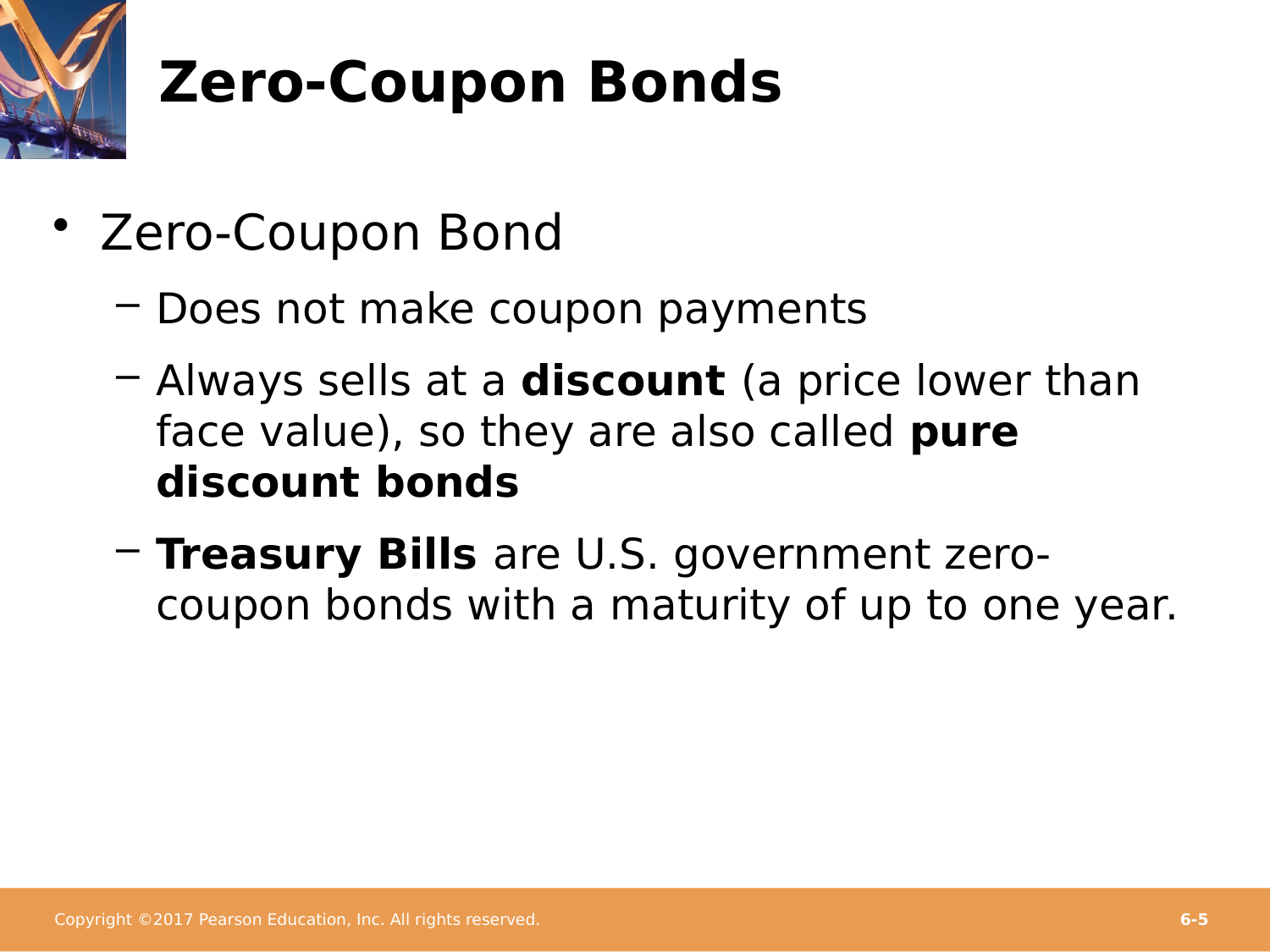

# Zero-Coupon Bonds
Zero-Coupon Bond
Does not make coupon payments
Always sells at a discount (a price lower than face value), so they are also called pure discount bonds
Treasury Bills are U.S. government zero-coupon bonds with a maturity of up to one year.